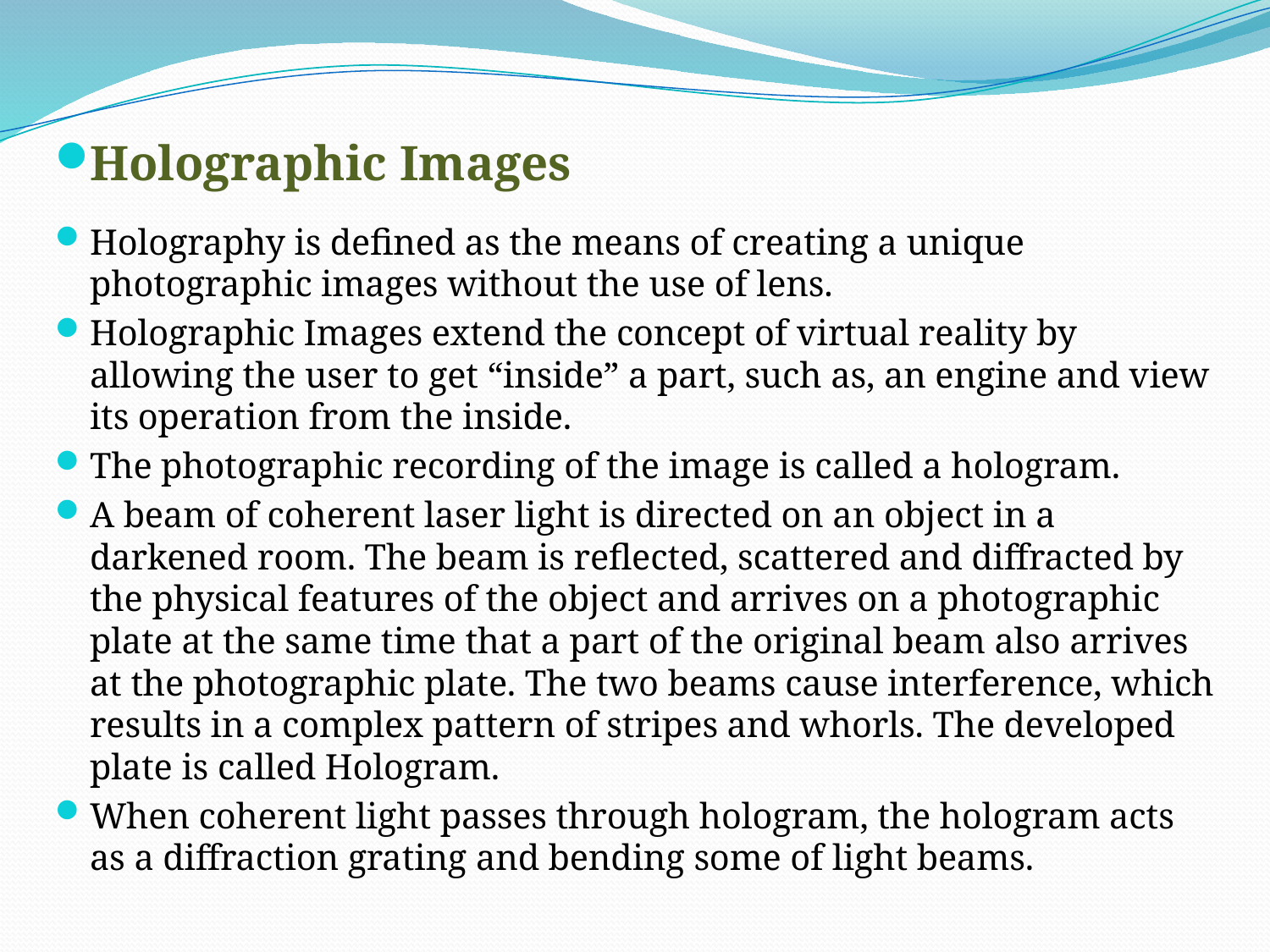

Holographic Images

Holography is defined as the means of creating a unique photographic images without the use of lens.
Holographic Images extend the concept of virtual reality by allowing the user to get “inside” a part, such as, an engine and view its operation from the inside.
The photographic recording of the image is called a hologram.
A beam of coherent laser light is directed on an object in a darkened room. The beam is reflected, scattered and diffracted by the physical features of the object and arrives on a photographic plate at the same time that a part of the original beam also arrives at the photographic plate. The two beams cause interference, which results in a complex pattern of stripes and whorls. The developed plate is called Hologram.
When coherent light passes through hologram, the hologram acts as a diffraction grating and bending some of light beams.